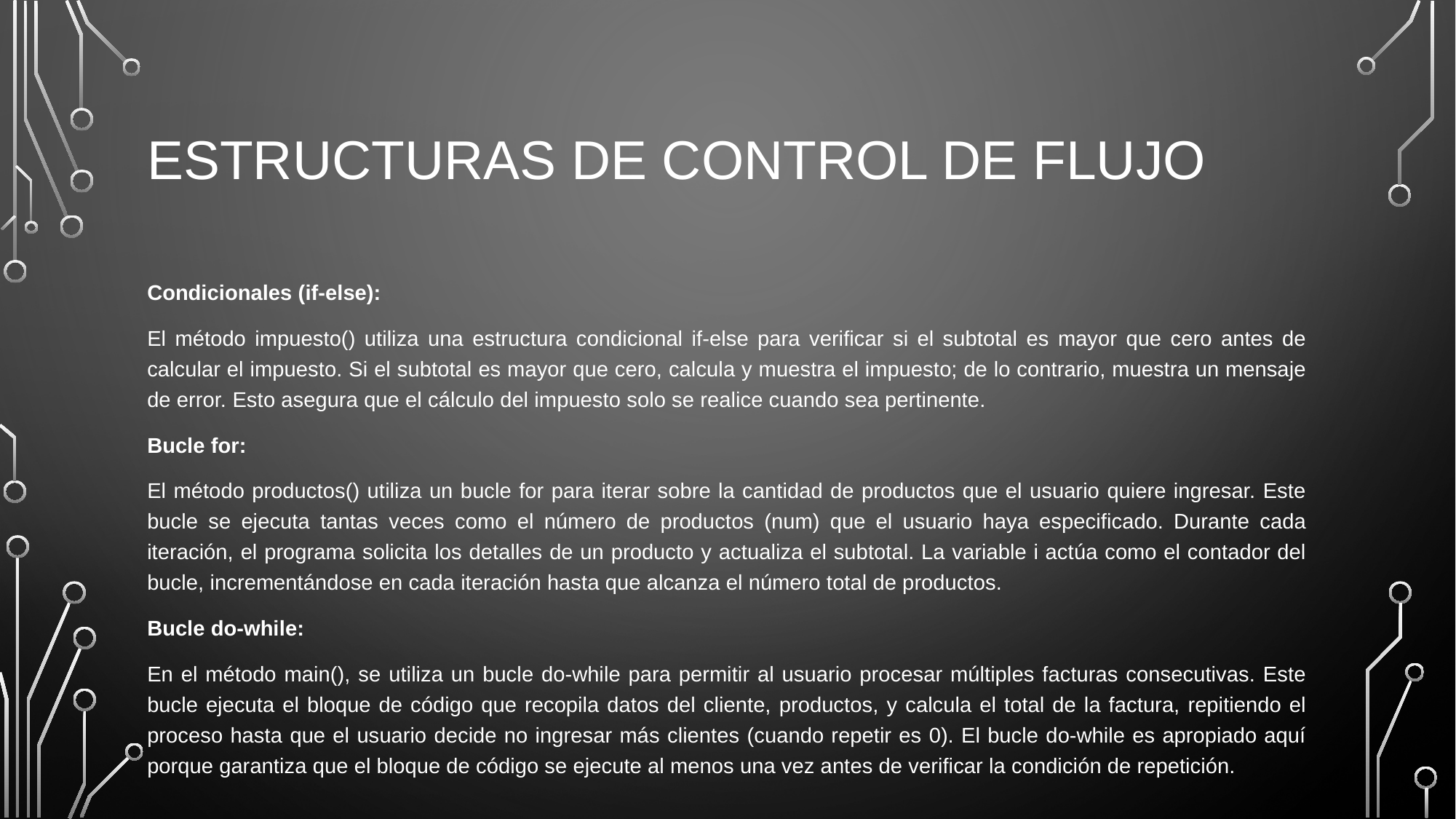

# Estructuras de Control de Flujo
Condicionales (if-else):
El método impuesto() utiliza una estructura condicional if-else para verificar si el subtotal es mayor que cero antes de calcular el impuesto. Si el subtotal es mayor que cero, calcula y muestra el impuesto; de lo contrario, muestra un mensaje de error. Esto asegura que el cálculo del impuesto solo se realice cuando sea pertinente.
Bucle for:
El método productos() utiliza un bucle for para iterar sobre la cantidad de productos que el usuario quiere ingresar. Este bucle se ejecuta tantas veces como el número de productos (num) que el usuario haya especificado. Durante cada iteración, el programa solicita los detalles de un producto y actualiza el subtotal. La variable i actúa como el contador del bucle, incrementándose en cada iteración hasta que alcanza el número total de productos.
Bucle do-while:
En el método main(), se utiliza un bucle do-while para permitir al usuario procesar múltiples facturas consecutivas. Este bucle ejecuta el bloque de código que recopila datos del cliente, productos, y calcula el total de la factura, repitiendo el proceso hasta que el usuario decide no ingresar más clientes (cuando repetir es 0). El bucle do-while es apropiado aquí porque garantiza que el bloque de código se ejecute al menos una vez antes de verificar la condición de repetición.